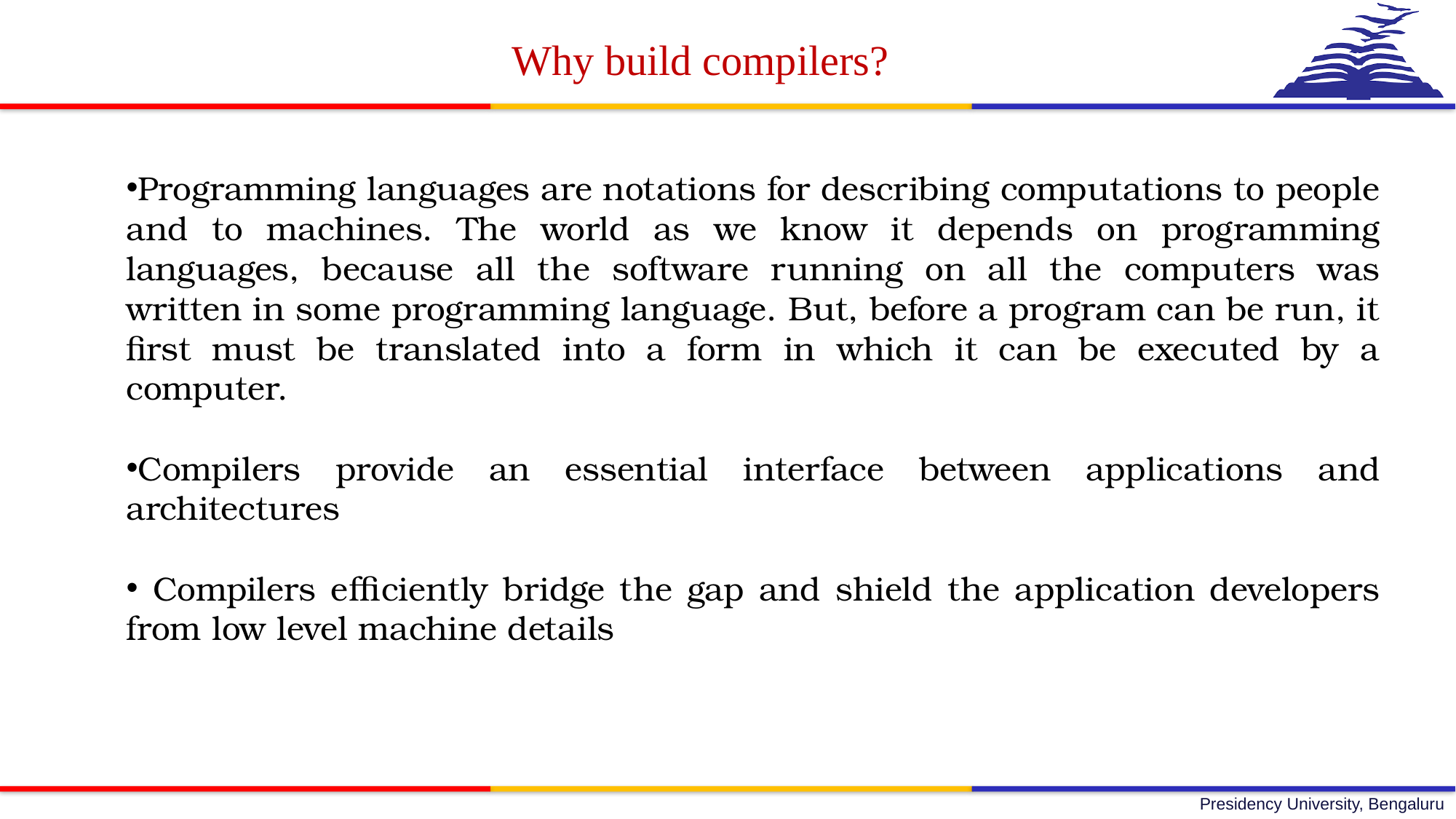

Why build compilers?
Programming languages are notations for describing computations to people and to machines. The world as we know it depends on programming languages, because all the software running on all the computers was written in some programming language. But, before a program can be run, it first must be translated into a form in which it can be executed by a computer.

Compilers provide an essential interface between applications and architectures

 Compilers efficiently bridge the gap and shield the application developers from low level machine details